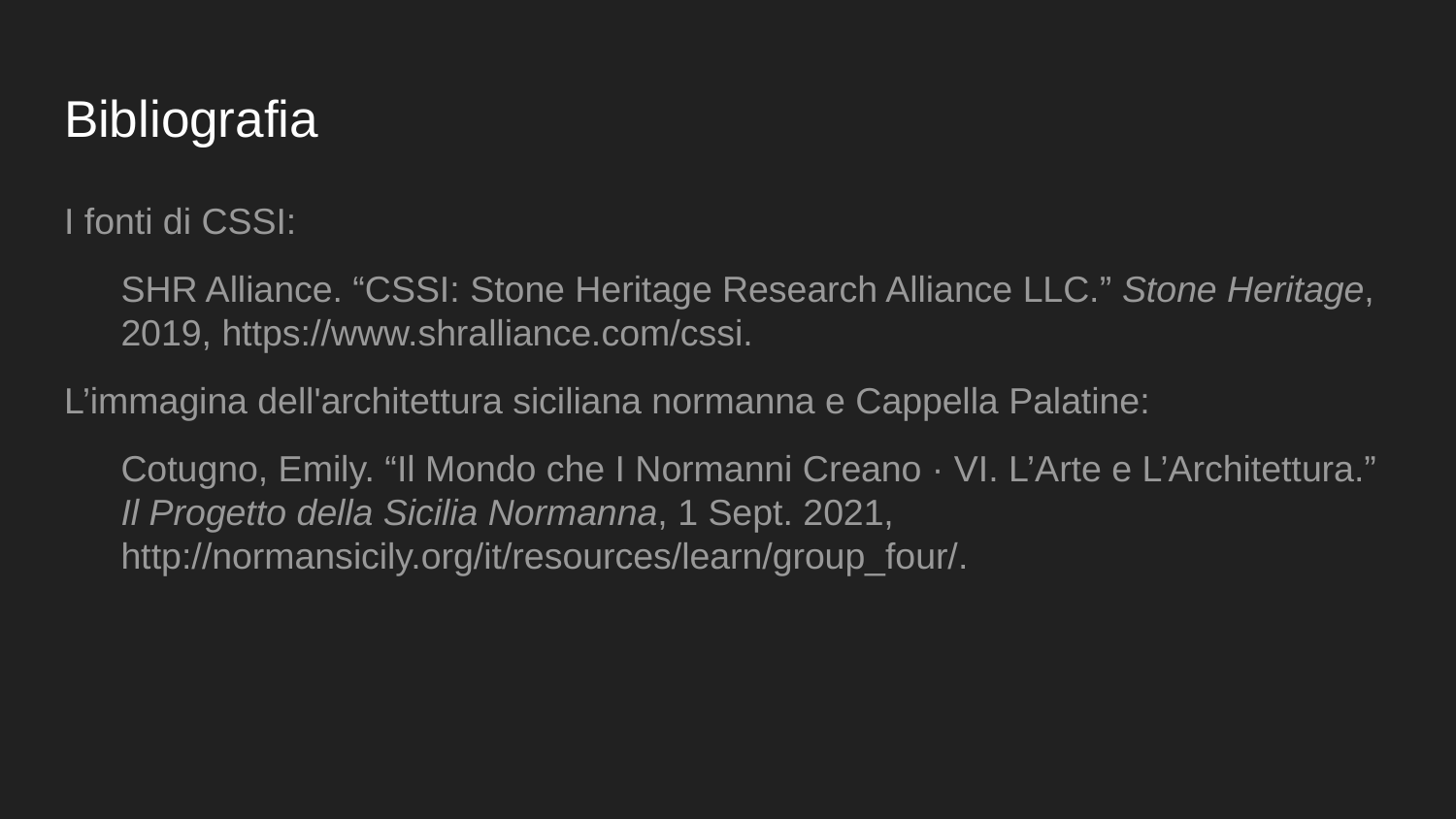

# Bibliografia
I fonti di CSSI:
SHR Alliance. “CSSI: Stone Heritage Research Alliance LLC.” Stone Heritage, 2019, https://www.shralliance.com/cssi.
L’immagina dell'architettura siciliana normanna e Cappella Palatine:
Cotugno, Emily. “Il Mondo che I Normanni Creano · VI. L’Arte e L’Architettura.” Il Progetto della Sicilia Normanna, 1 Sept. 2021, http://normansicily.org/it/resources/learn/group_four/.